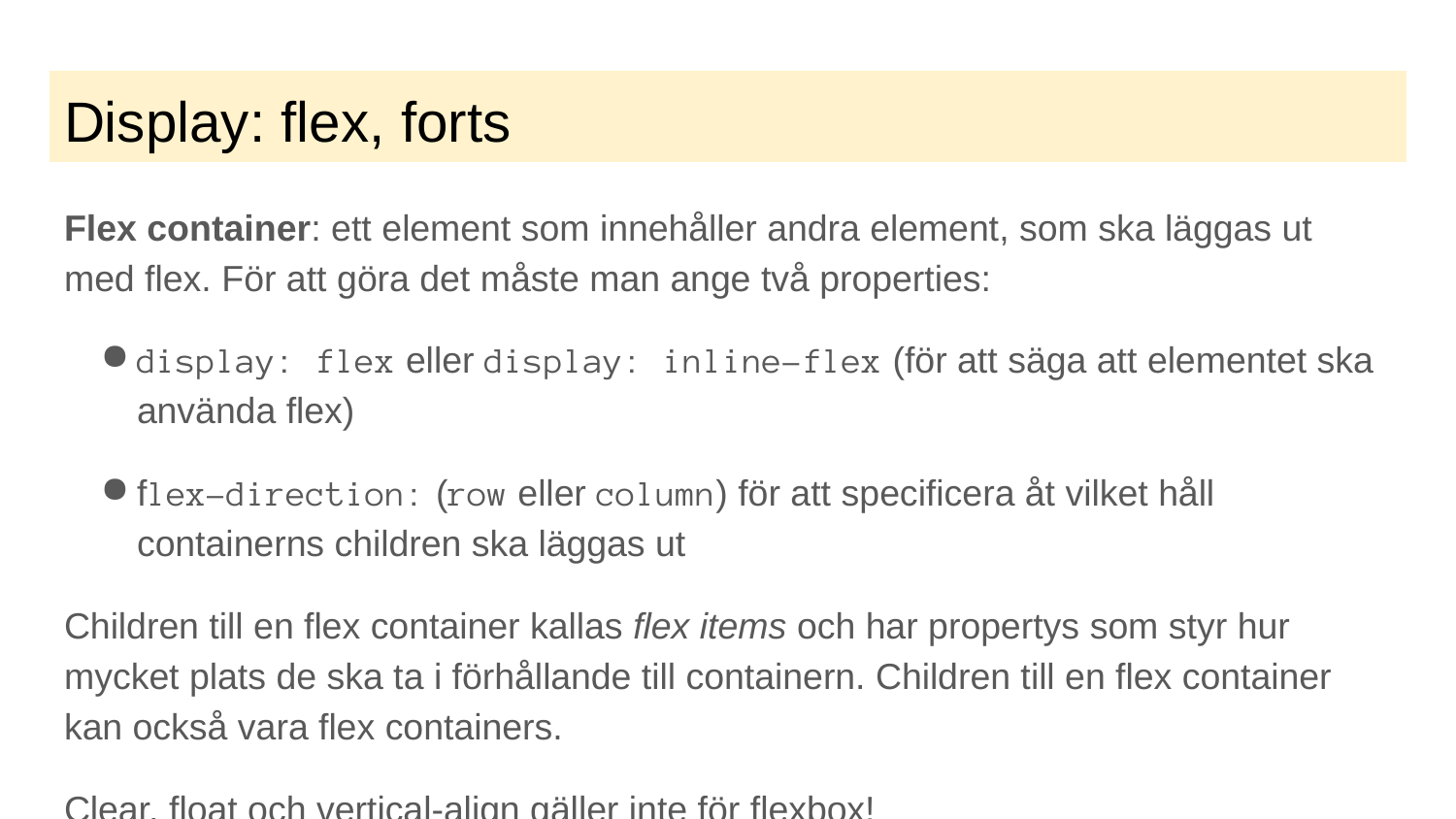

# Display: flex, forts
Flex container: ett element som innehåller andra element, som ska läggas ut med flex. För att göra det måste man ange två properties:
display: flex eller display: inline-flex (för att säga att elementet ska använda flex)
flex-direction: (row eller column) för att specificera åt vilket håll containerns children ska läggas ut
Children till en flex container kallas flex items och har propertys som styr hur mycket plats de ska ta i förhållande till containern. Children till en flex container kan också vara flex containers.
Clear, float och vertical-align gäller inte för flexbox!